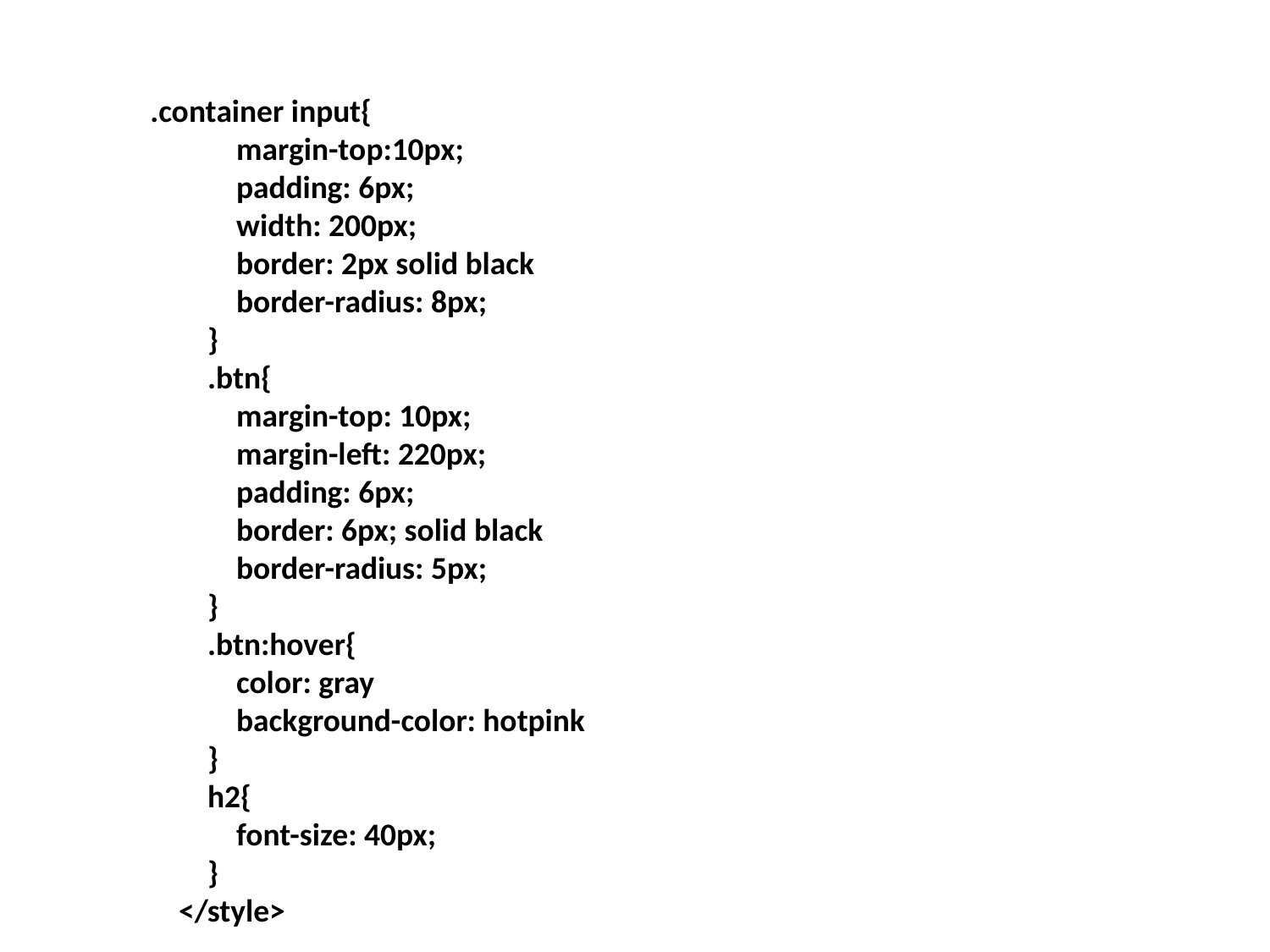

.container input{
            margin-top:10px;
            padding: 6px;
            width: 200px;
            border: 2px solid black
            border-radius: 8px;
        }
        .btn{
            margin-top: 10px;
            margin-left: 220px;
            padding: 6px;
            border: 6px; solid black
            border-radius: 5px;
        }
        .btn:hover{
            color: gray
            background-color: hotpink
        }
        h2{
            font-size: 40px;
        }
    </style>